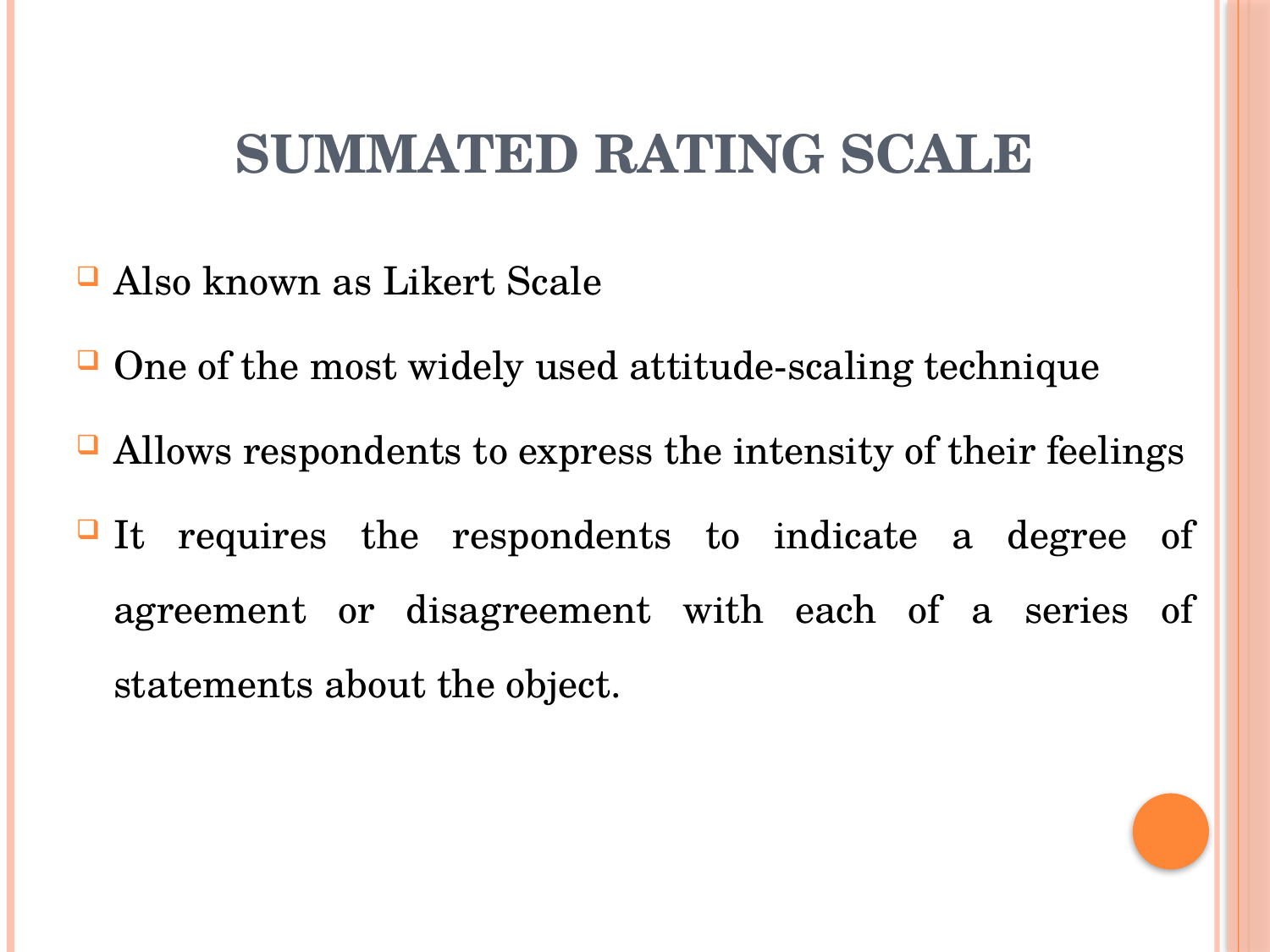

# Summated Rating Scale
Also known as Likert Scale
One of the most widely used attitude-scaling technique
Allows respondents to express the intensity of their feelings
It requires the respondents to indicate a degree of agreement or disagreement with each of a series of statements about the object.